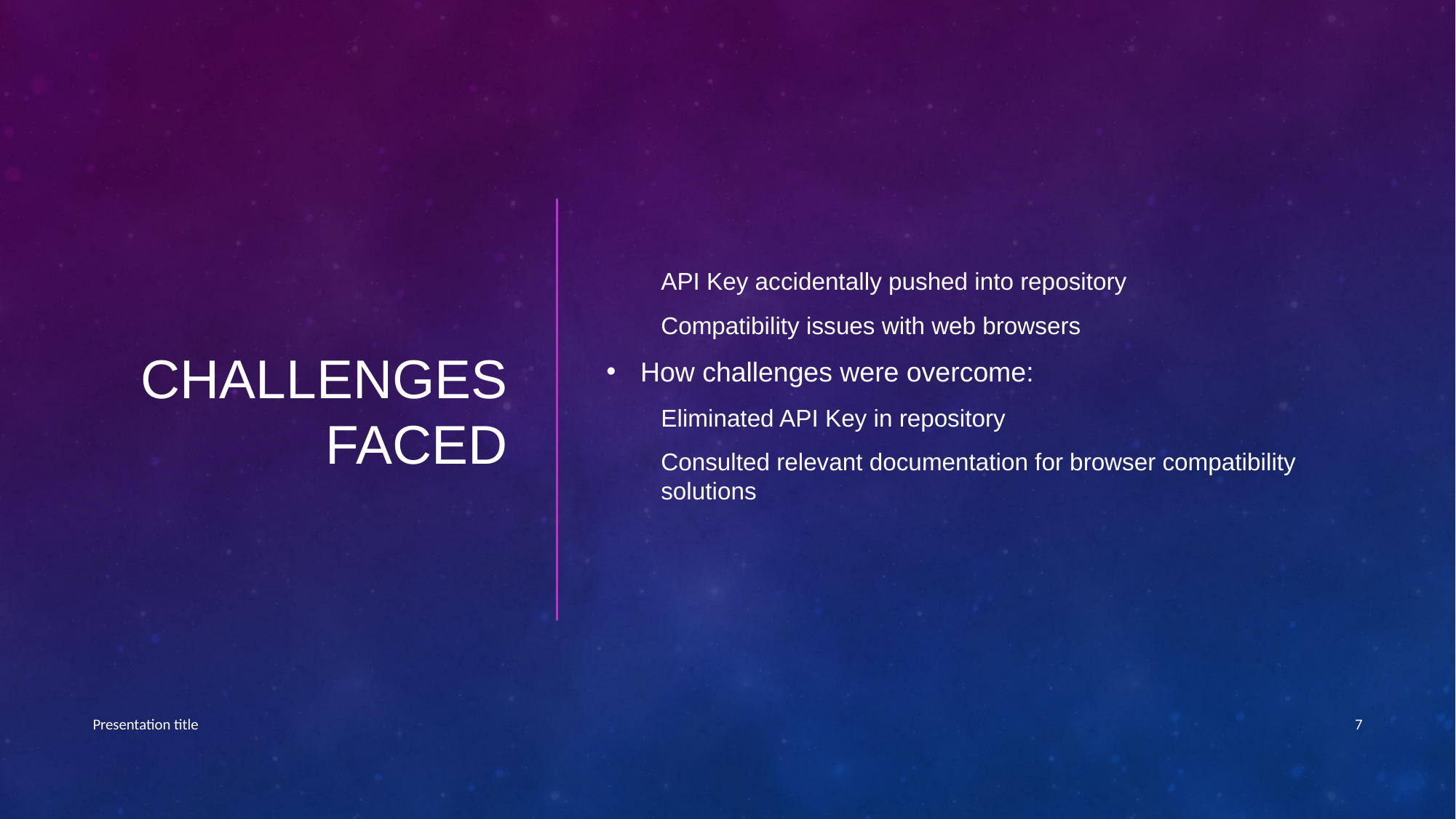

# Challenges Faced
API Key accidentally pushed into repository
Compatibility issues with web browsers
How challenges were overcome:
Eliminated API Key in repository
Consulted relevant documentation for browser compatibility solutions

Presentation title
7